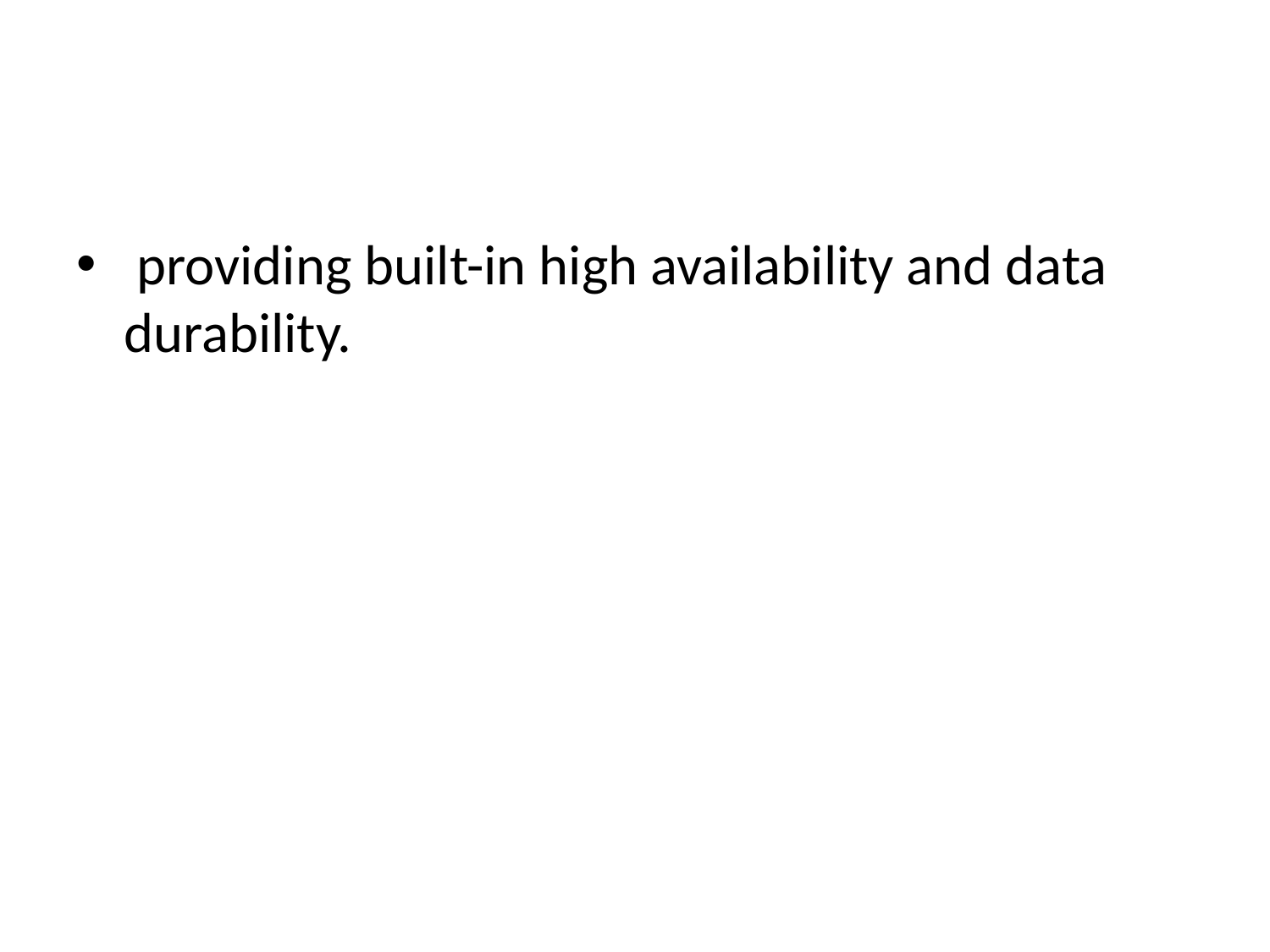

#
 providing built-in high availability and data durability.